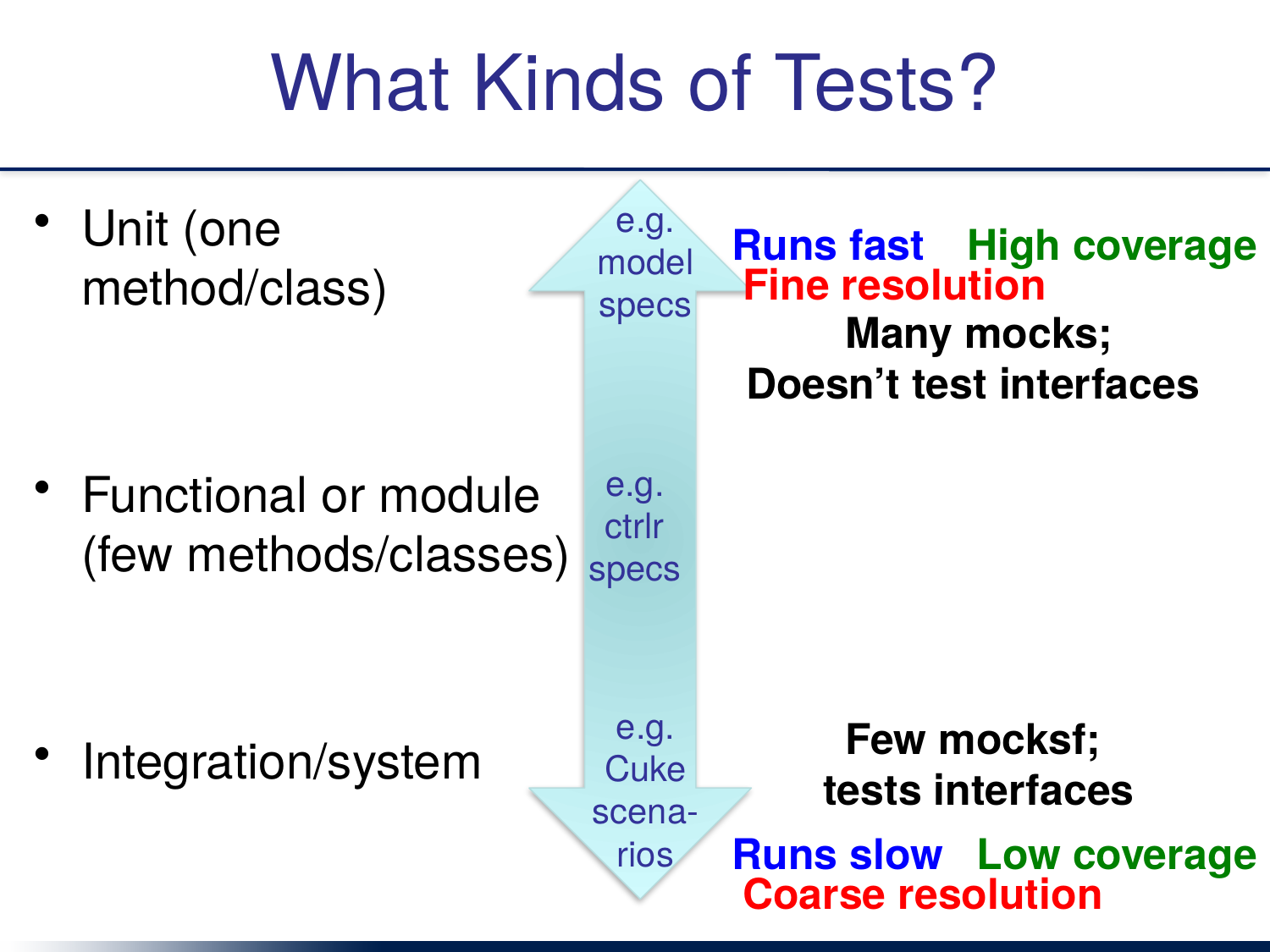

# What Kinds of Tests?

Unit (one method/class)

Functional or module (few methods/classes)

Integration/system

e.g. model specs
Runs fast

Runs slow
High coverage

Low coverage
Fine resolution

Coarse resolution
Many mocks;
Doesn’t test interfaces

Few mocksf;
tests interfaces
e.g. ctrlr
specs
e.g. Cuke
scena-
rios